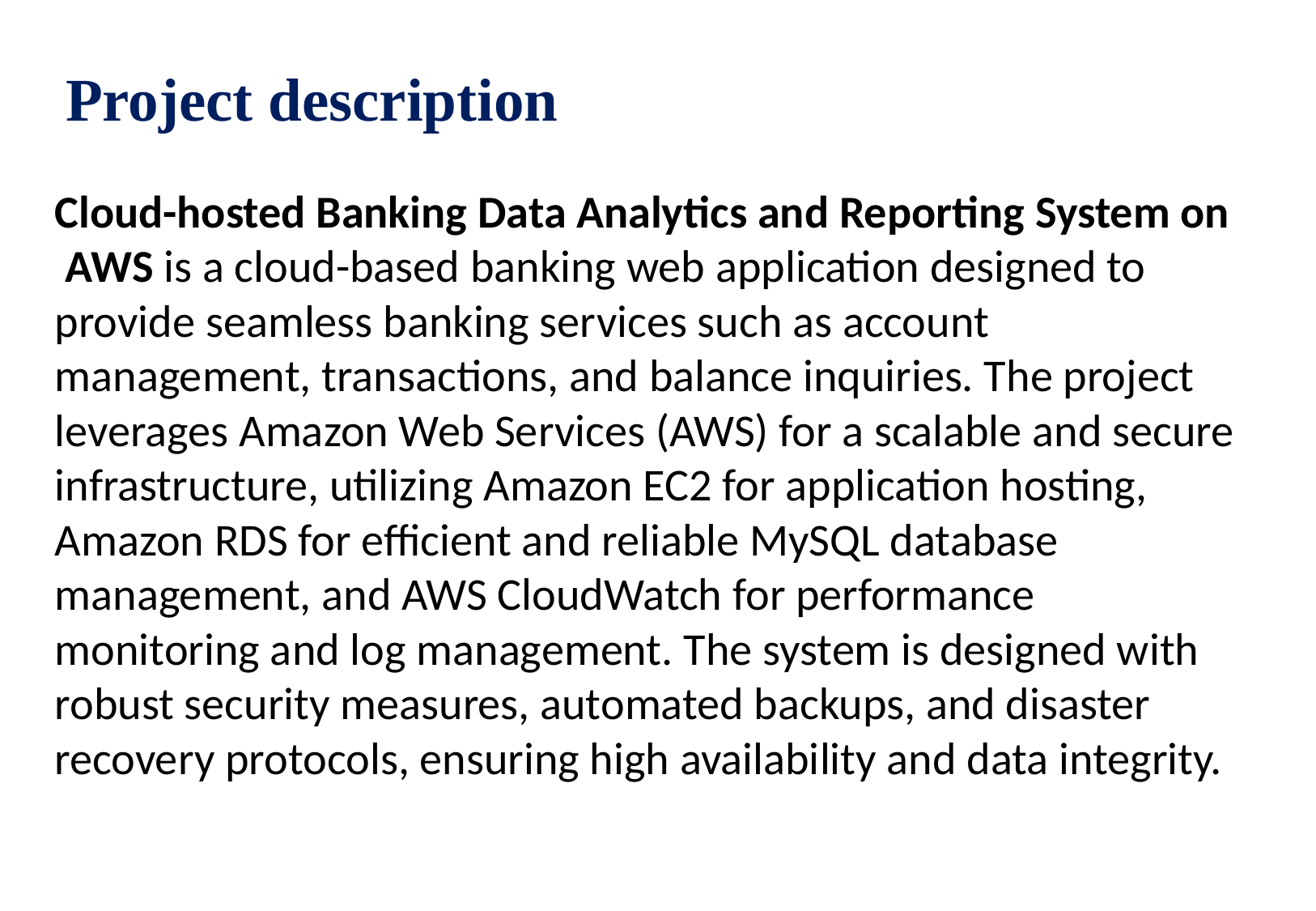

# Project description
Cloud-hosted Banking Data Analytics and Reporting System on  AWS is a cloud-based banking web application designed to provide seamless banking services such as account management, transactions, and balance inquiries. The project leverages Amazon Web Services (AWS) for a scalable and secure infrastructure, utilizing Amazon EC2 for application hosting, Amazon RDS for efficient and reliable MySQL database management, and AWS CloudWatch for performance monitoring and log management. The system is designed with robust security measures, automated backups, and disaster recovery protocols, ensuring high availability and data integrity.